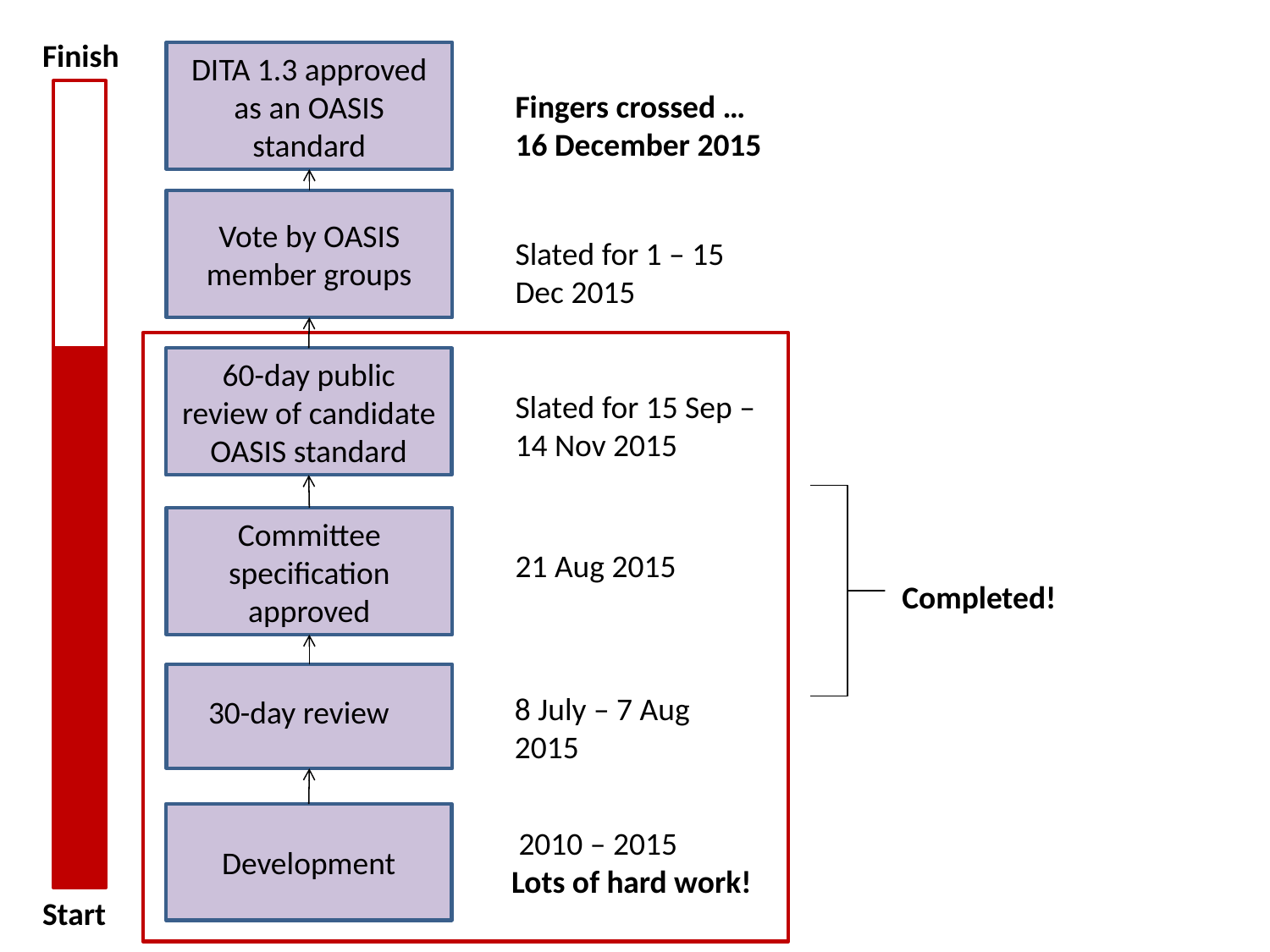

Finish
DITA 1.3 approved as an OASIS standard
Fingers crossed …
16 December 2015

Vote by OASIS member groups
Slated for 1 – 15 Dec 2015

60-day public review of candidate OASIS standard

Slated for 15 Sep – 14 Nov 2015

Committee specification approved
21 Aug 2015
Completed!

8 July – 7 Aug 2015
30-day review
Development
 2010 – 2015
Lots of hard work!
Start